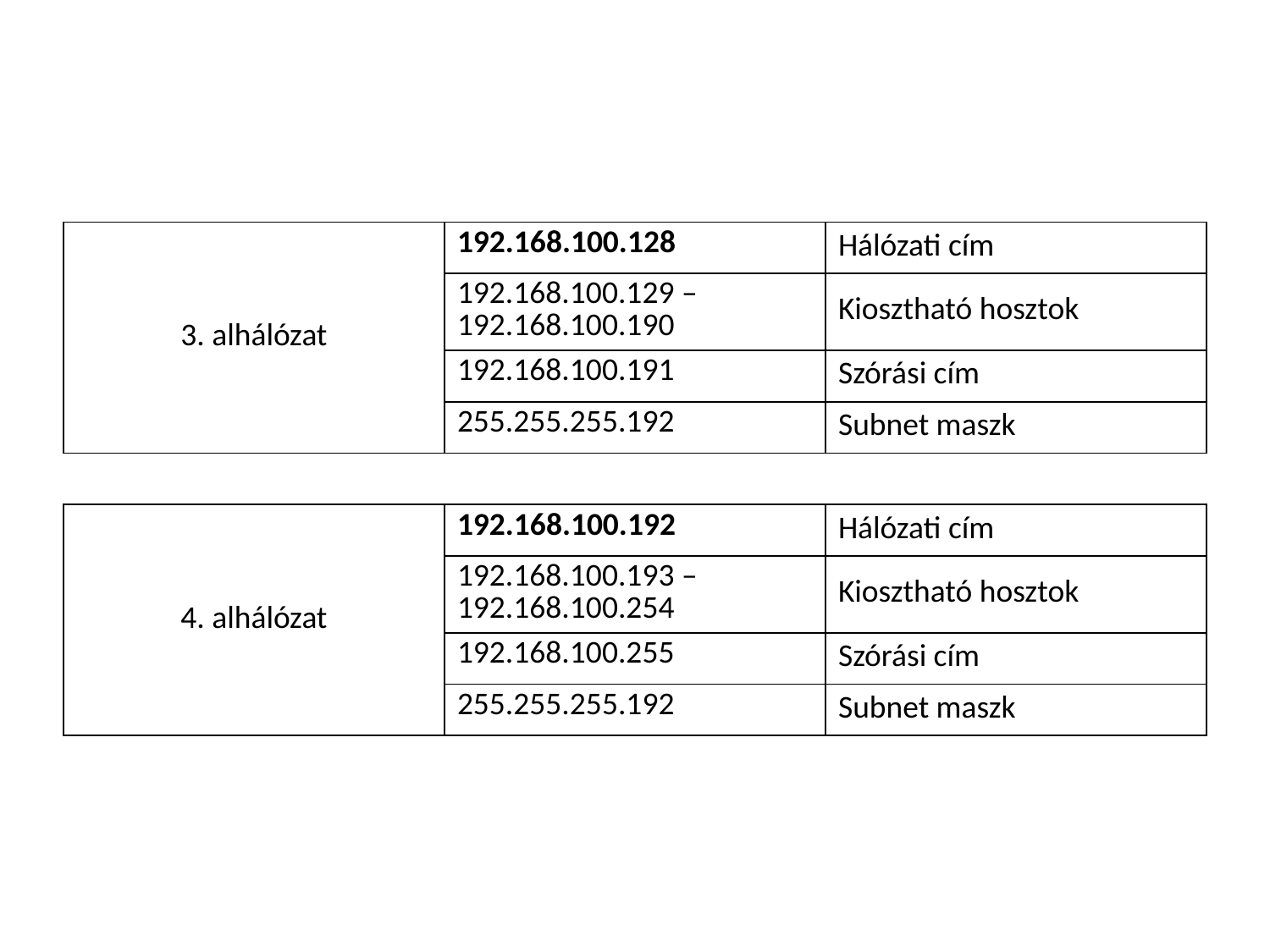

#
| 3. alhálózat | 192.168.100.128 | Hálózati cím |
| --- | --- | --- |
|  | 192.168.100.129 – 192.168.100.190 | Kiosztható hosztok |
|  | 192.168.100.191 | Szórási cím |
|  | 255.255.255.192 | Subnet maszk |
|  |  |  |
| 4. alhálózat | 192.168.100.192 | Hálózati cím |
|  | 192.168.100.193 – 192.168.100.254 | Kiosztható hosztok |
|  | 192.168.100.255 | Szórási cím |
|  | 255.255.255.192 | Subnet maszk |